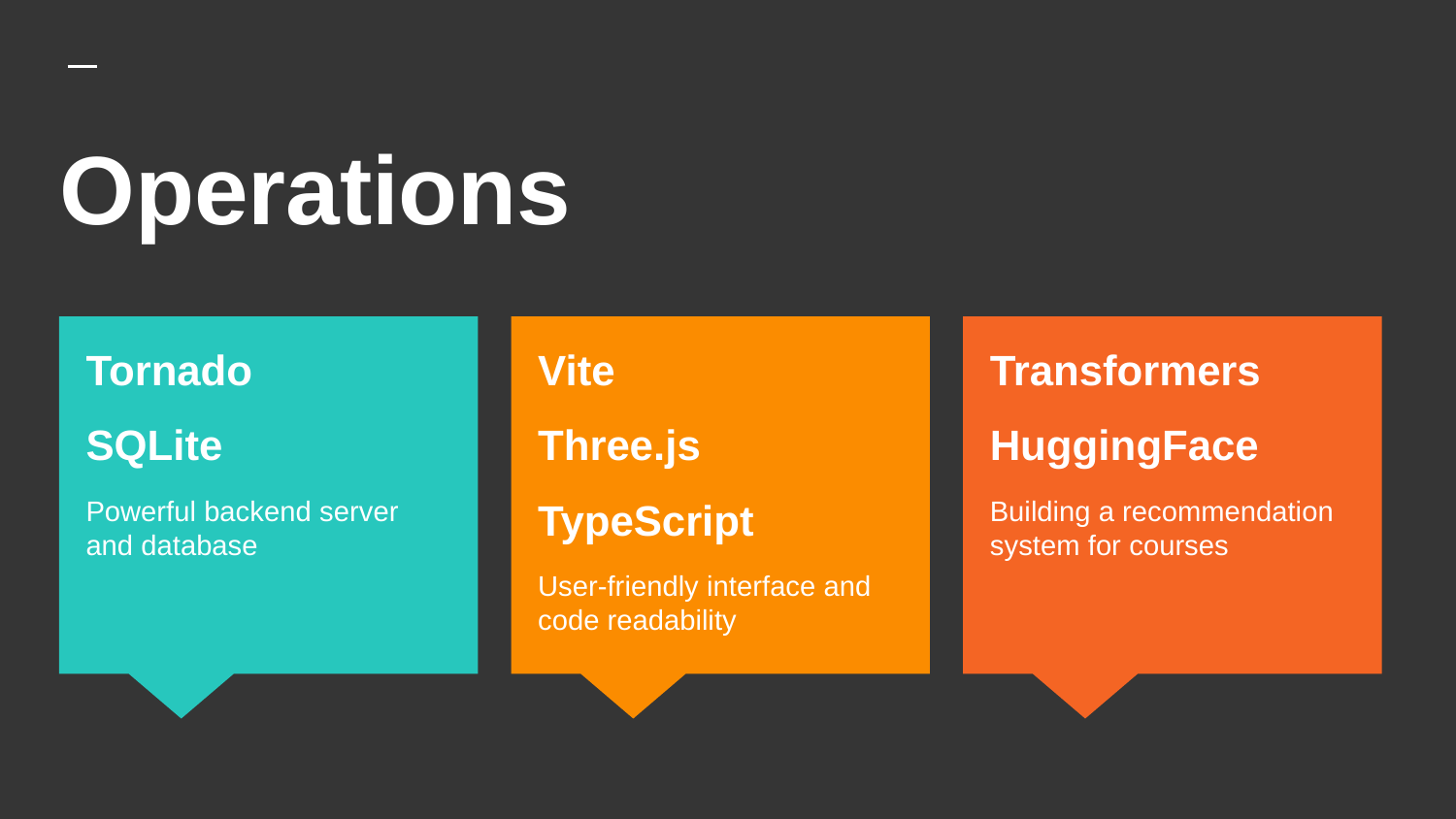

# Operations

Tornado
SQLite
Powerful backend server and database
Vite
Three.js
TypeScript
User-friendly interface and code readability
Transformers
HuggingFace
Building a recommendation system for courses